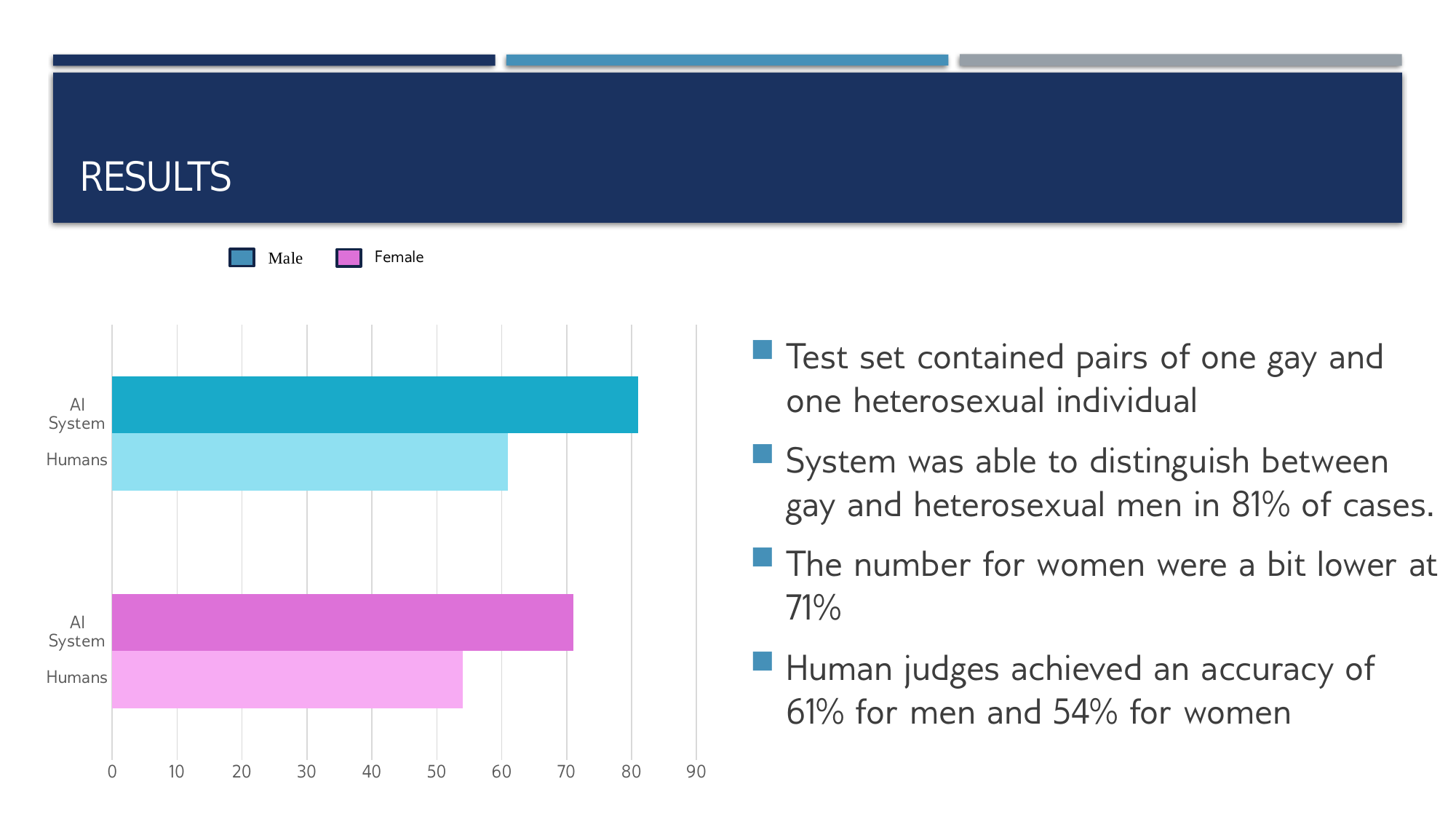

# RESULTS

### Chart

| Category | Male | Female |
|---|---|---|
| AI System

Humans | 54.0 | 71.0 |
| AI System

Humans | 61.0 | 81.0 |Test set contained pairs of one gay and one heterosexual individual
System was able to distinguish between gay and heterosexual men in 81% of cases.
The number for women were a bit lower at 71%
Human judges achieved an accuracy of 61% for men and 54% for women